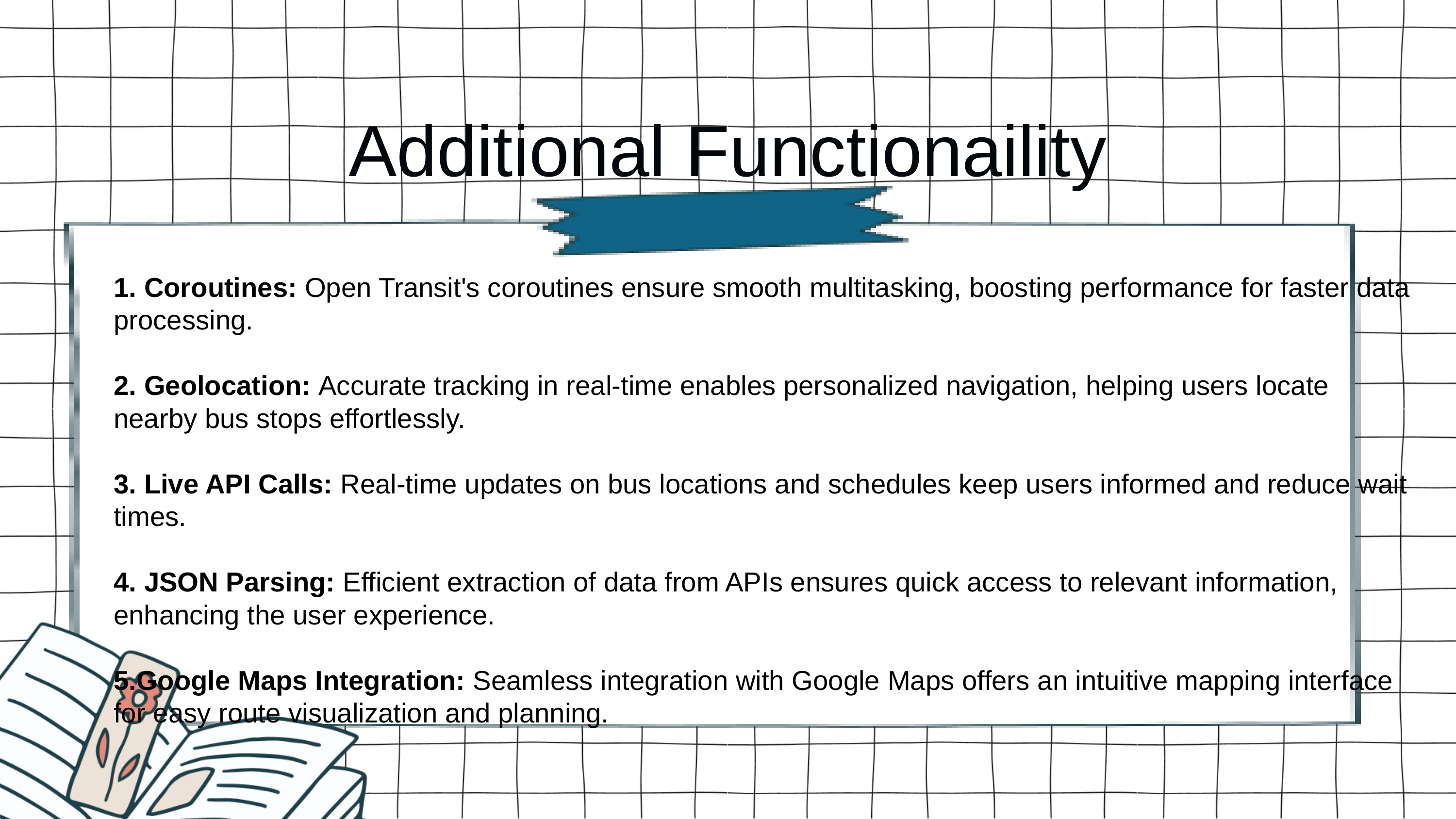

Additional Functionaility

1. Coroutines: Open Transit's coroutines ensure smooth multitasking, boosting performance for faster data processing.

2. Geolocation: Accurate tracking in real-time enables personalized navigation, helping users locate nearby bus stops effortlessly.

3. Live API Calls: Real-time updates on bus locations and schedules keep users informed and reduce wait times.

4. JSON Parsing: Efficient extraction of data from APIs ensures quick access to relevant information, enhancing the user experience.

5.Google Maps Integration: Seamless integration with Google Maps offers an intuitive mapping interface for easy route visualization and planning.